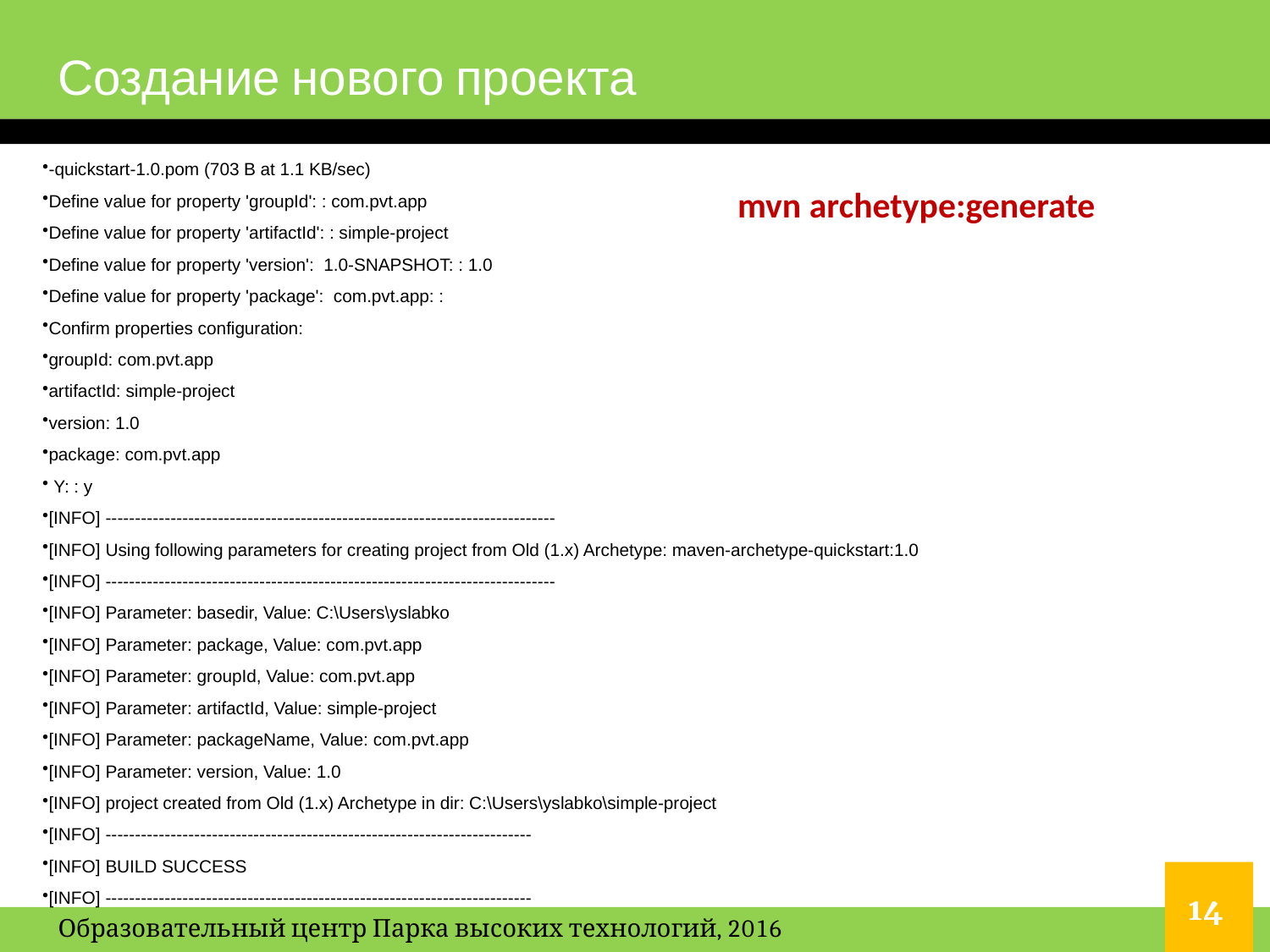

# Создание нового проекта
-quickstart-1.0.pom (703 B at 1.1 KB/sec)
Define value for property 'groupId': : com.pvt.app
Define value for property 'artifactId': : simple-project
Define value for property 'version':  1.0-SNAPSHOT: : 1.0
Define value for property 'package':  com.pvt.app: :
Confirm properties configuration:
groupId: com.pvt.app
artifactId: simple-project
version: 1.0
package: com.pvt.app
 Y: : y
[INFO] ----------------------------------------------------------------------------
[INFO] Using following parameters for creating project from Old (1.x) Archetype: maven-archetype-quickstart:1.0
[INFO] ----------------------------------------------------------------------------
[INFO] Parameter: basedir, Value: C:\Users\yslabko
[INFO] Parameter: package, Value: com.pvt.app
[INFO] Parameter: groupId, Value: com.pvt.app
[INFO] Parameter: artifactId, Value: simple-project
[INFO] Parameter: packageName, Value: com.pvt.app
[INFO] Parameter: version, Value: 1.0
[INFO] project created from Old (1.x) Archetype in dir: C:\Users\yslabko\simple-project
[INFO] ------------------------------------------------------------------------
[INFO] BUILD SUCCESS
[INFO] ------------------------------------------------------------------------
mvn archetype:generate
14